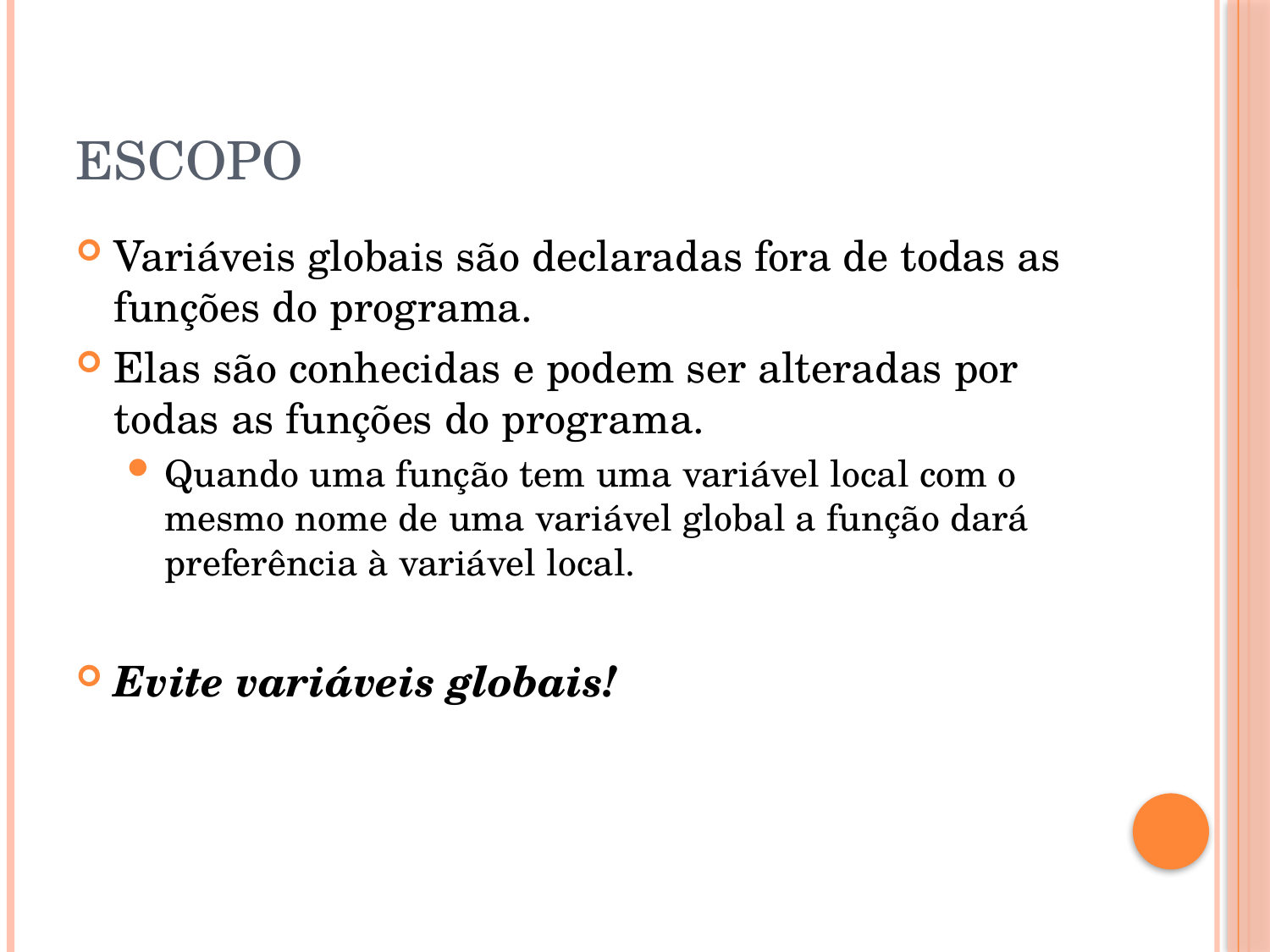

# Escopo
Variáveis globais são declaradas fora de todas as funções do programa.
Elas são conhecidas e podem ser alteradas por todas as funções do programa.
Quando uma função tem uma variável local com o mesmo nome de uma variável global a função dará preferência à variável local.

Evite variáveis globais!